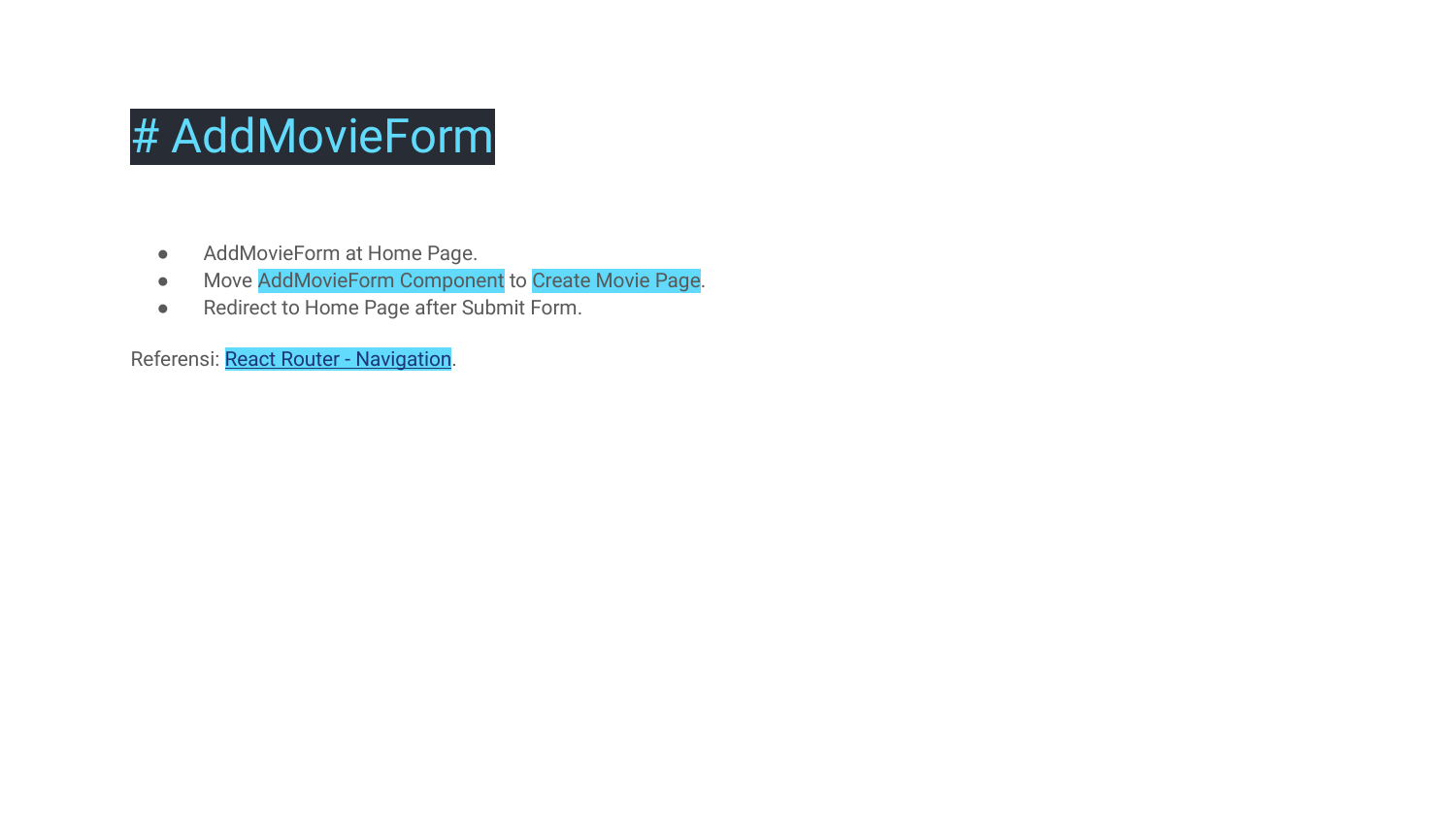

# AddMovieForm
AddMovieForm at Home Page.
Move AddMovieForm Component to Create Movie Page.
Redirect to Home Page after Submit Form.
Referensi: React Router - Navigation.